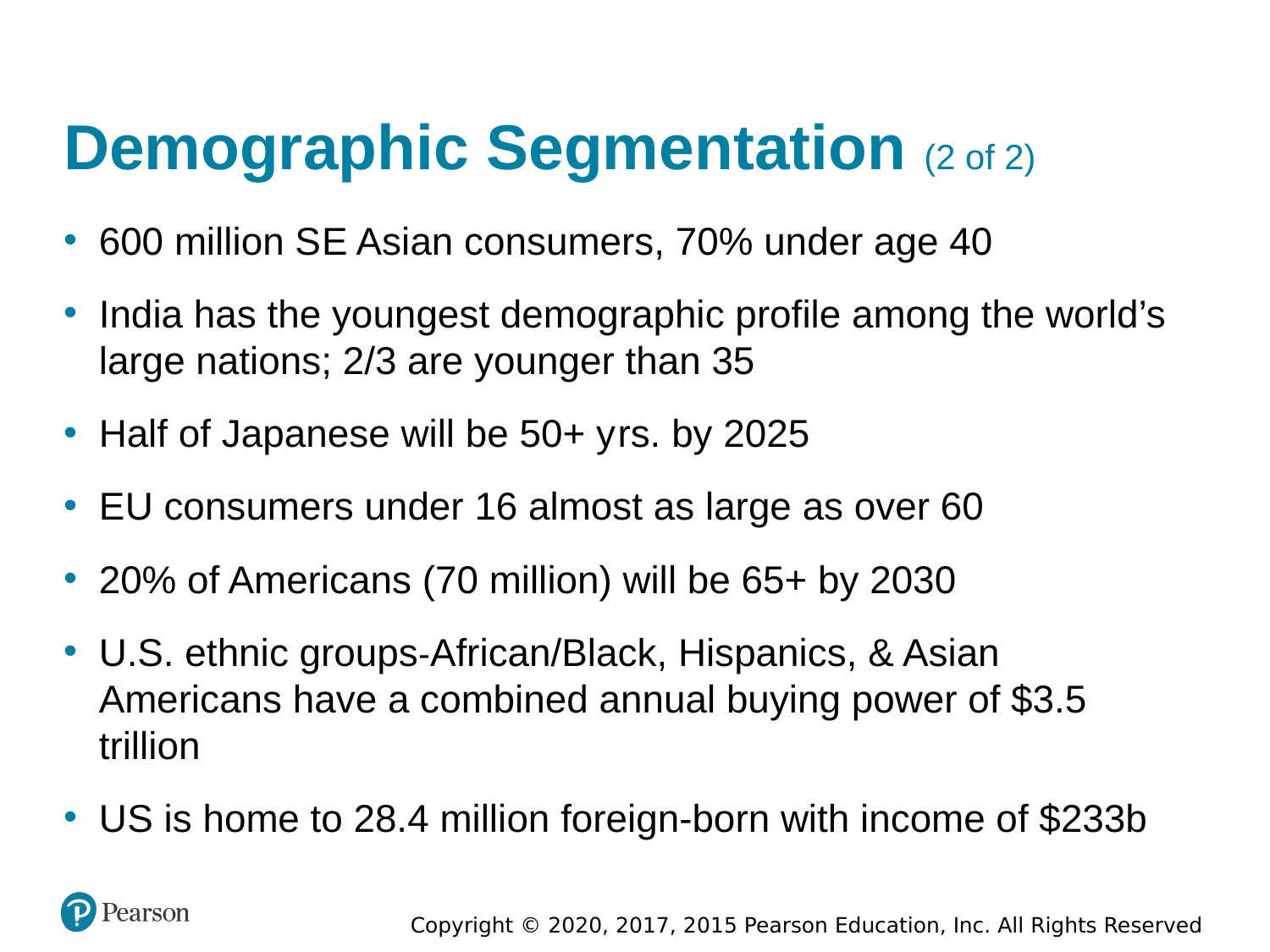

# Demographic Segmentation (2 of 2)
600 million S E Asian consumers, 70% under age 40
India has the youngest demographic profile among the world’s large nations; 2/3 are younger than 35
Half of Japanese will be 50+ years. by 2025
E U consumers under 16 almost as large as over 60
20% of Americans (70 million) will be 65+ by 2030
U.S. ethnic groups-African/Black, Hispanics, & Asian Americans have a combined annual buying power of $3.5 trillion
U S is home to 28.4 million foreign-born with income of $233b